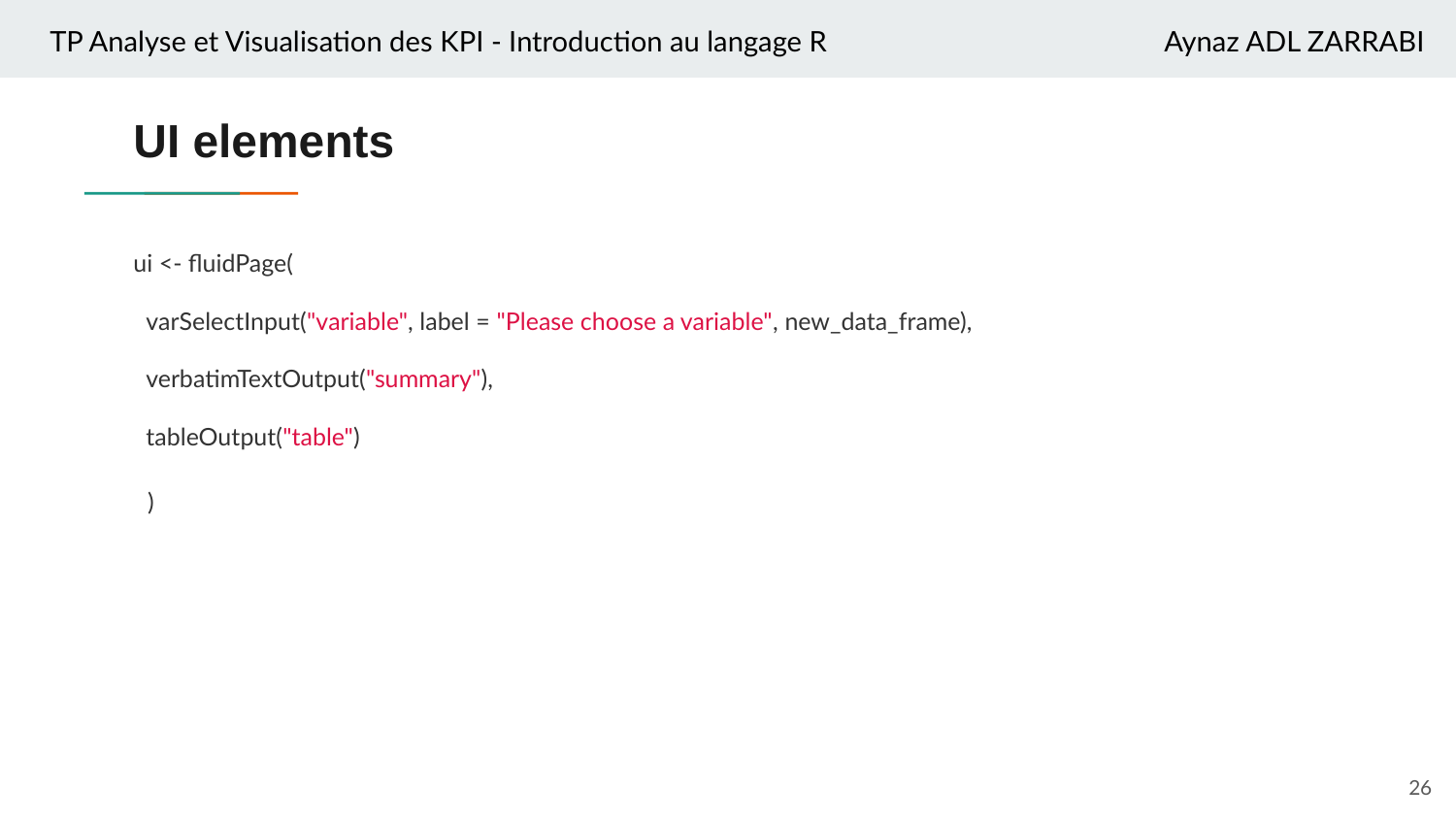

# UI elements

ui <- fluidPage(
  varSelectInput("variable", label = "Please choose a variable", new_data_frame),
  verbatimTextOutput("summary"),
  tableOutput("table")
)
26